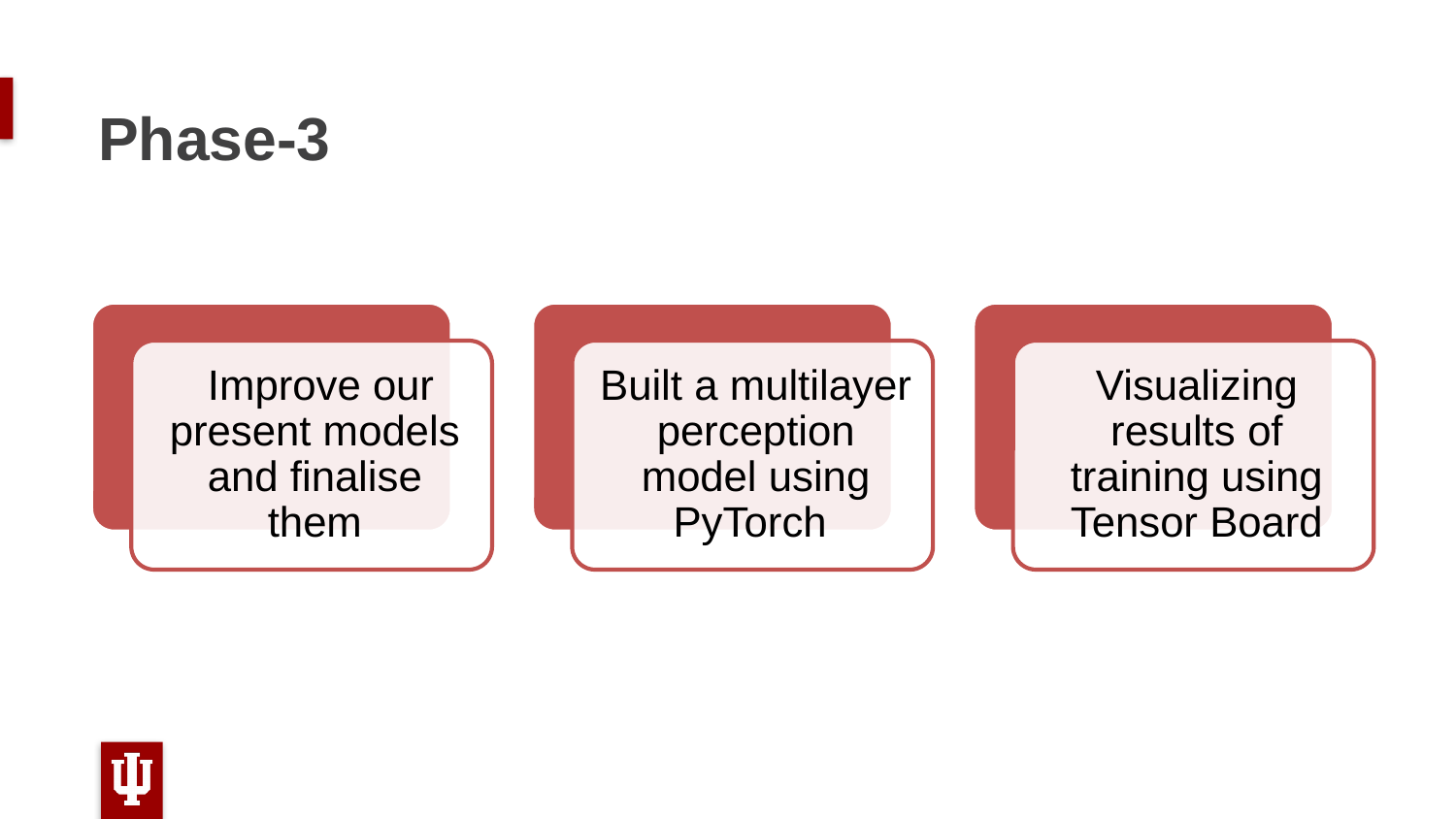

# Phase-3
 Improve our present models and finalise them
Built a multilayer perception model using PyTorch
Visualizing results of training using Tensor Board